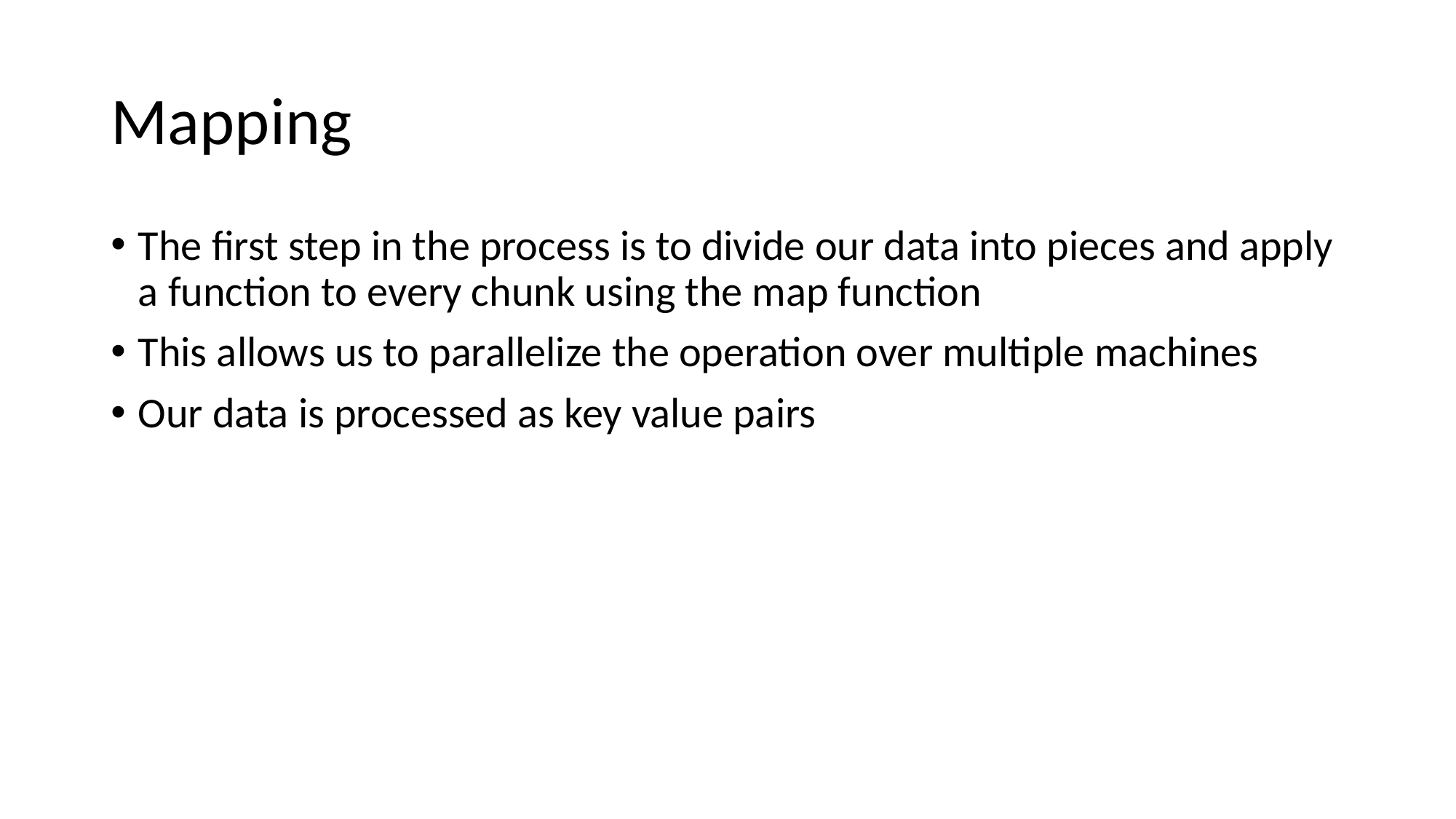

# Mapping
The first step in the process is to divide our data into pieces and apply a function to every chunk using the map function
This allows us to parallelize the operation over multiple machines
Our data is processed as key value pairs